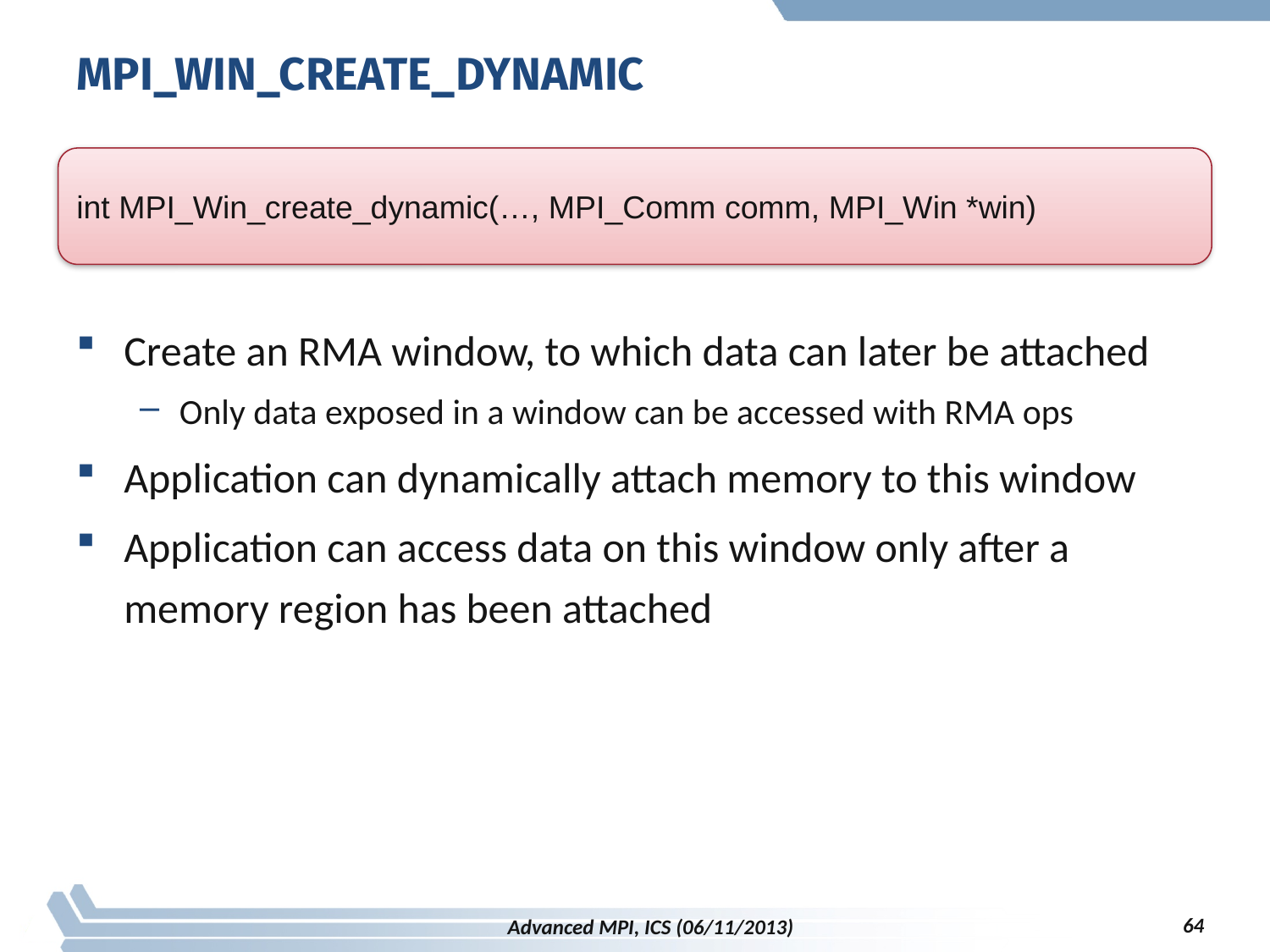

# MPI_WIN_CREATE_DYNAMIC
int MPI_Win_create_dynamic(…, MPI_Comm comm, MPI_Win *win)
Create an RMA window, to which data can later be attached
Only data exposed in a window can be accessed with RMA ops
Application can dynamically attach memory to this window
Application can access data on this window only after a memory region has been attached
64
Advanced MPI, ICS (06/11/2013)